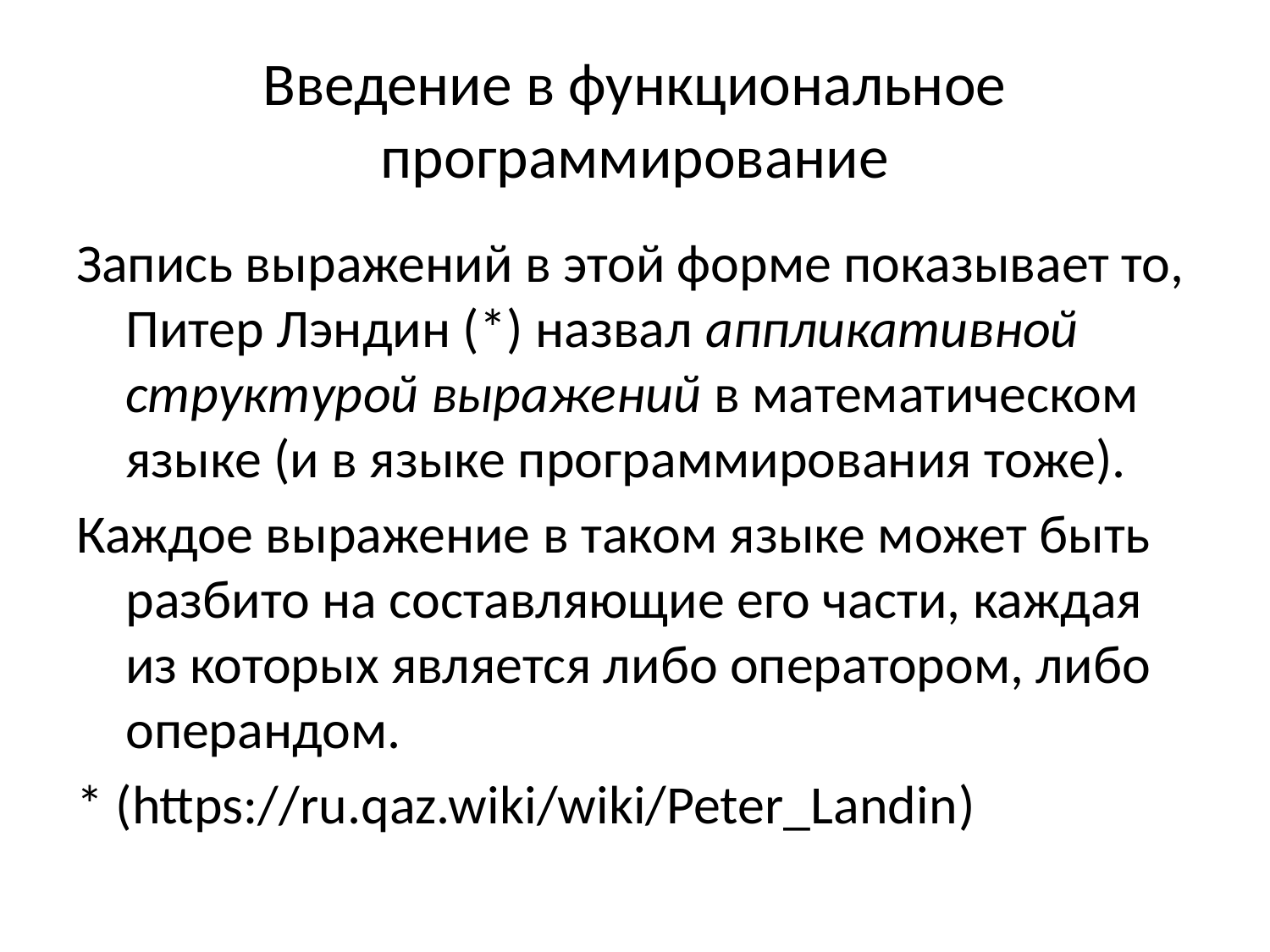

# Введение в функциональное программирование
Запись выражений в этой форме показывает то, Питер Лэндин (*) назвал аппликативной структурой выражений в математическом языке (и в языке программирования тоже).
Каждое выражение в таком языке может быть разбито на составляющие его части, каждая из которых является либо оператором, либо операндом.
* (https://ru.qaz.wiki/wiki/Peter_Landin)